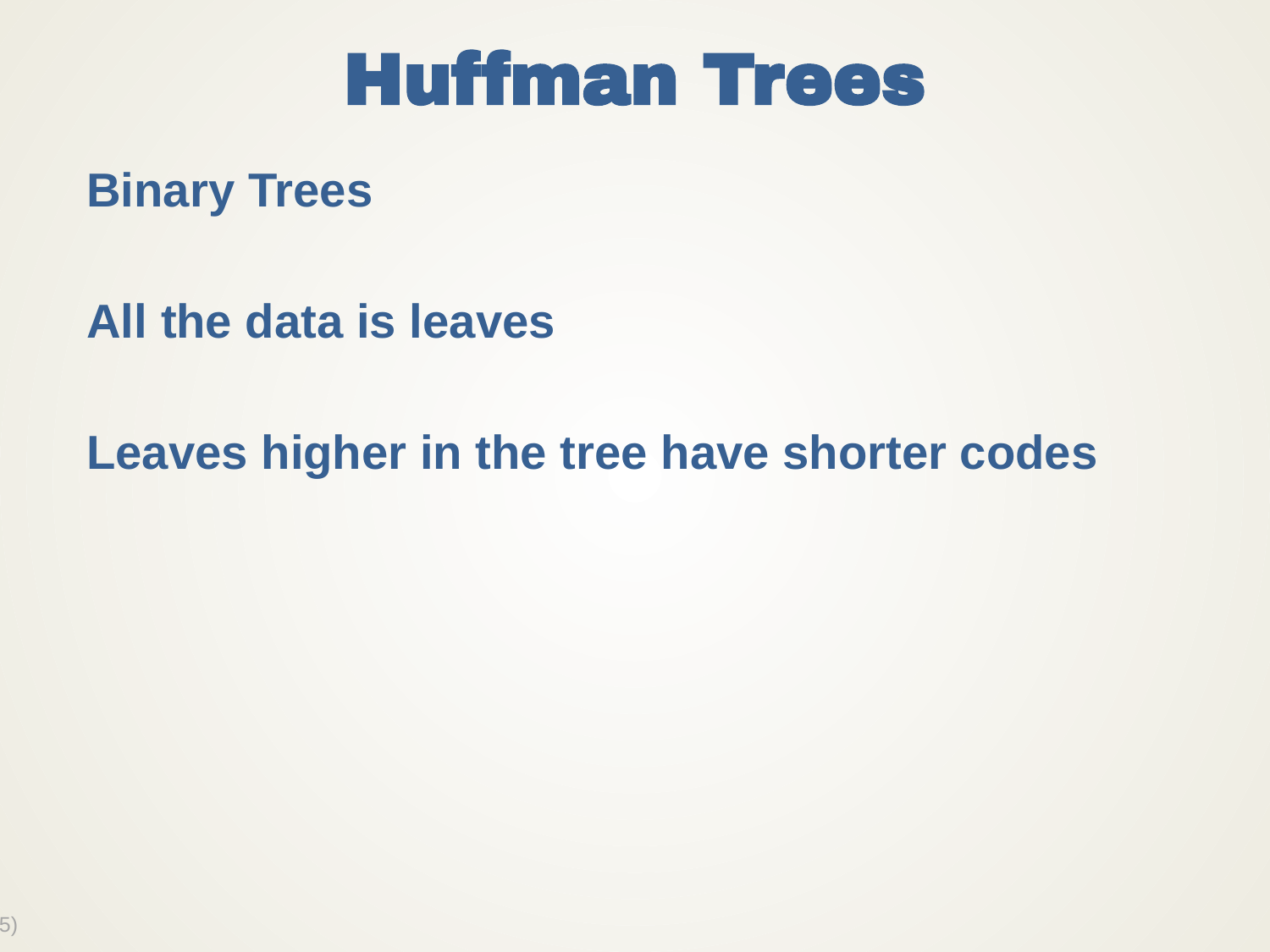

# Huffman Trees
Binary Trees

All the data is leaves

Leaves higher in the tree have shorter codes